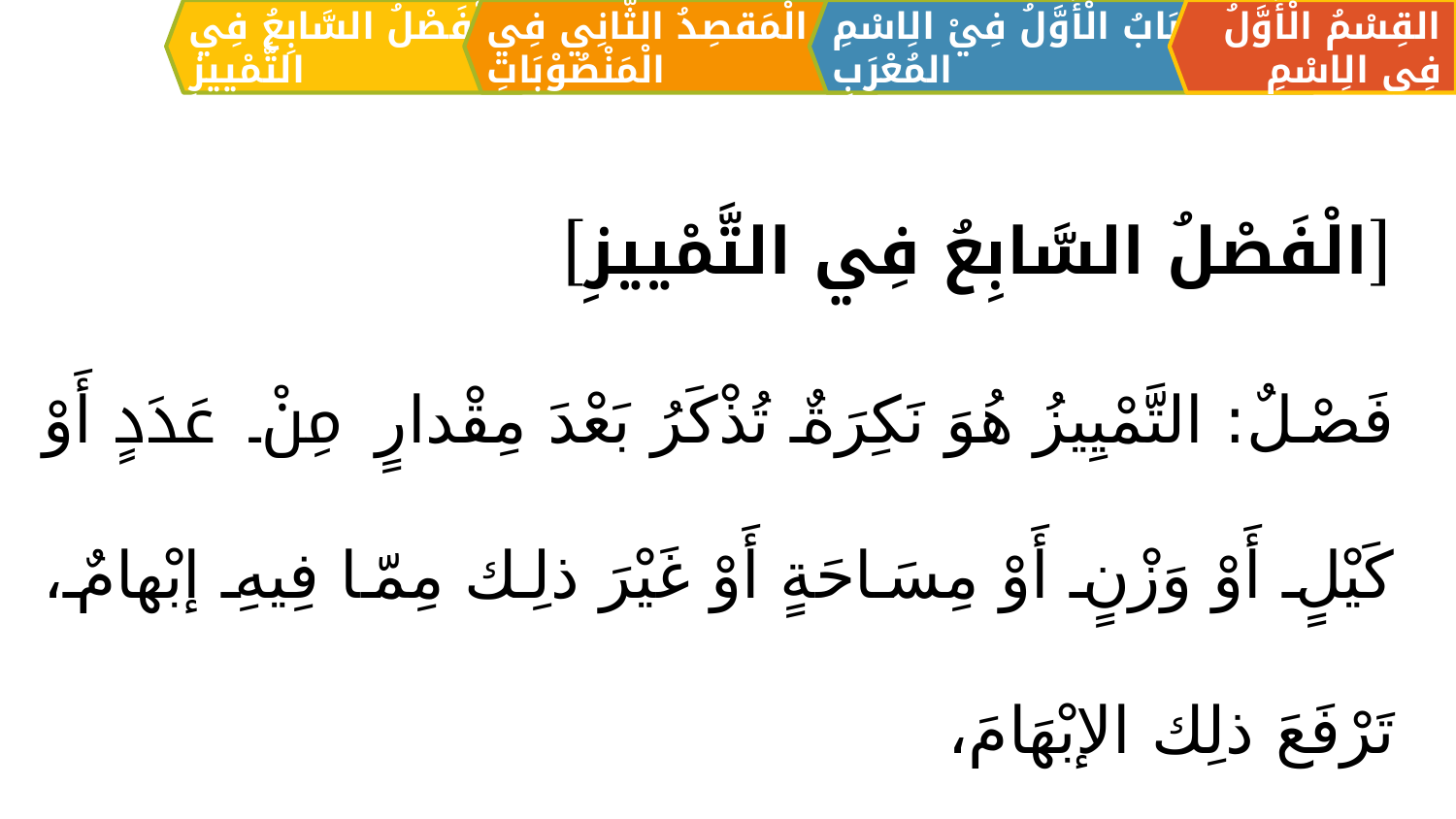

الْمَقصِدُ الثَّانِي فِي الْمَنْصُوْبَاتِ
القِسْمُ الْأَوَّلُ فِي الِاسْمِ
اَلبَابُ الْأَوَّلُ فِيْ الِاسْمِ المُعْرَبِ
الْفَصْلُ السَّابِعُ فِي التَّمْييزِ
[الْفَصْلُ السَّابِعُ فِي التَّمْييزِ]
فَصْلٌ: التَّمْيِيزُ هُوَ نَكِرَةٌ تُذْكَرُ بَعْدَ مِقْدارٍ مِنْ عَدَدٍ أَوْ كَيْلٍ أَوْ وَزْنٍ أَوْ مِسَاحَةٍ أَوْ غَيْرَ ذلِك مِمّا فِيهِ إبْهامٌ، تَرْفَعَ ذلِك الإبْهَامَ،